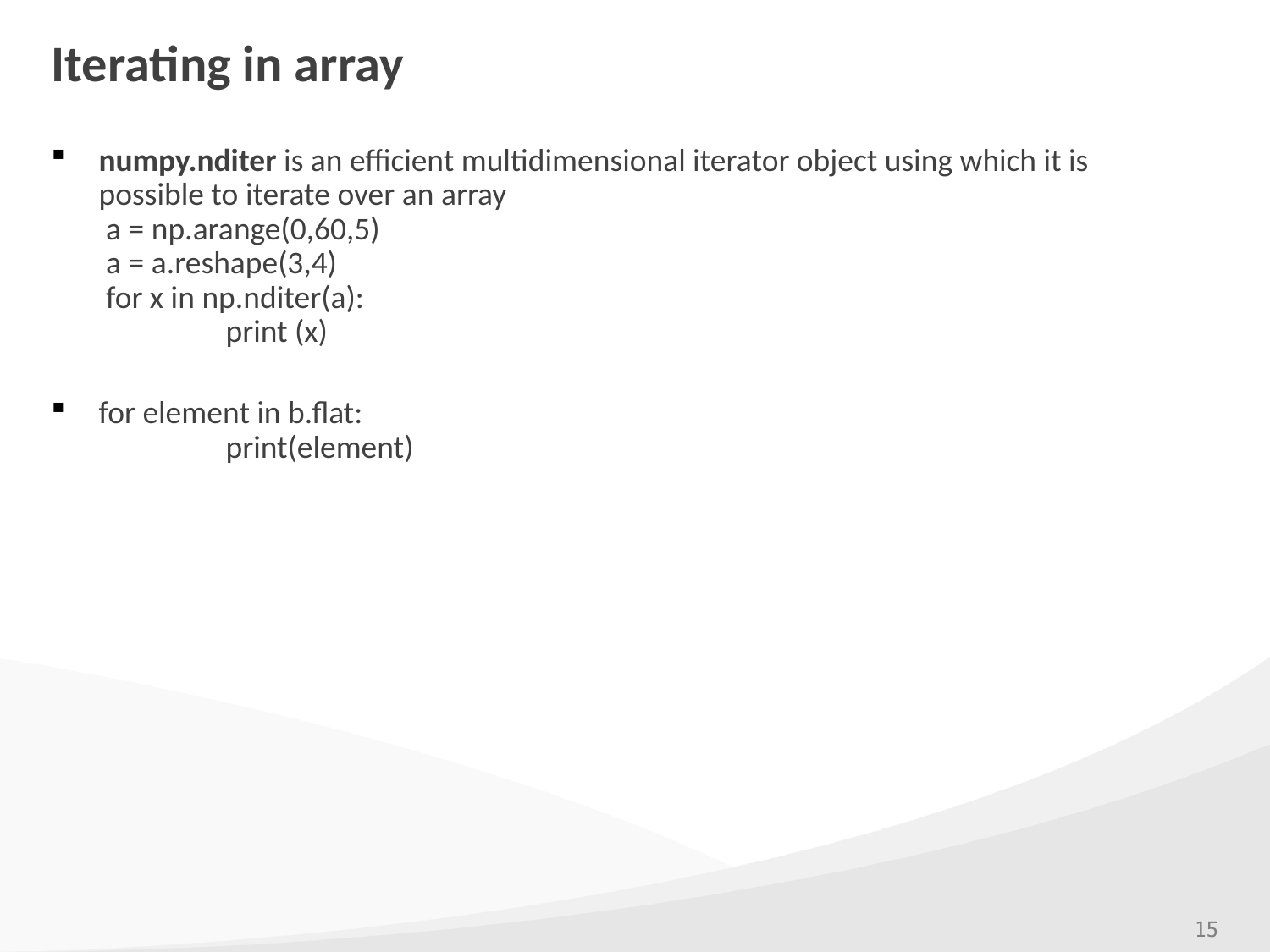

# Iterating in array
numpy.nditer is an efficient multidimensional iterator object using which it is possible to iterate over an array
 a = np.arange(0,60,5)
 a = a.reshape(3,4)
 for x in np.nditer(a):
	print (x)

for element in b.flat:
	print(element)